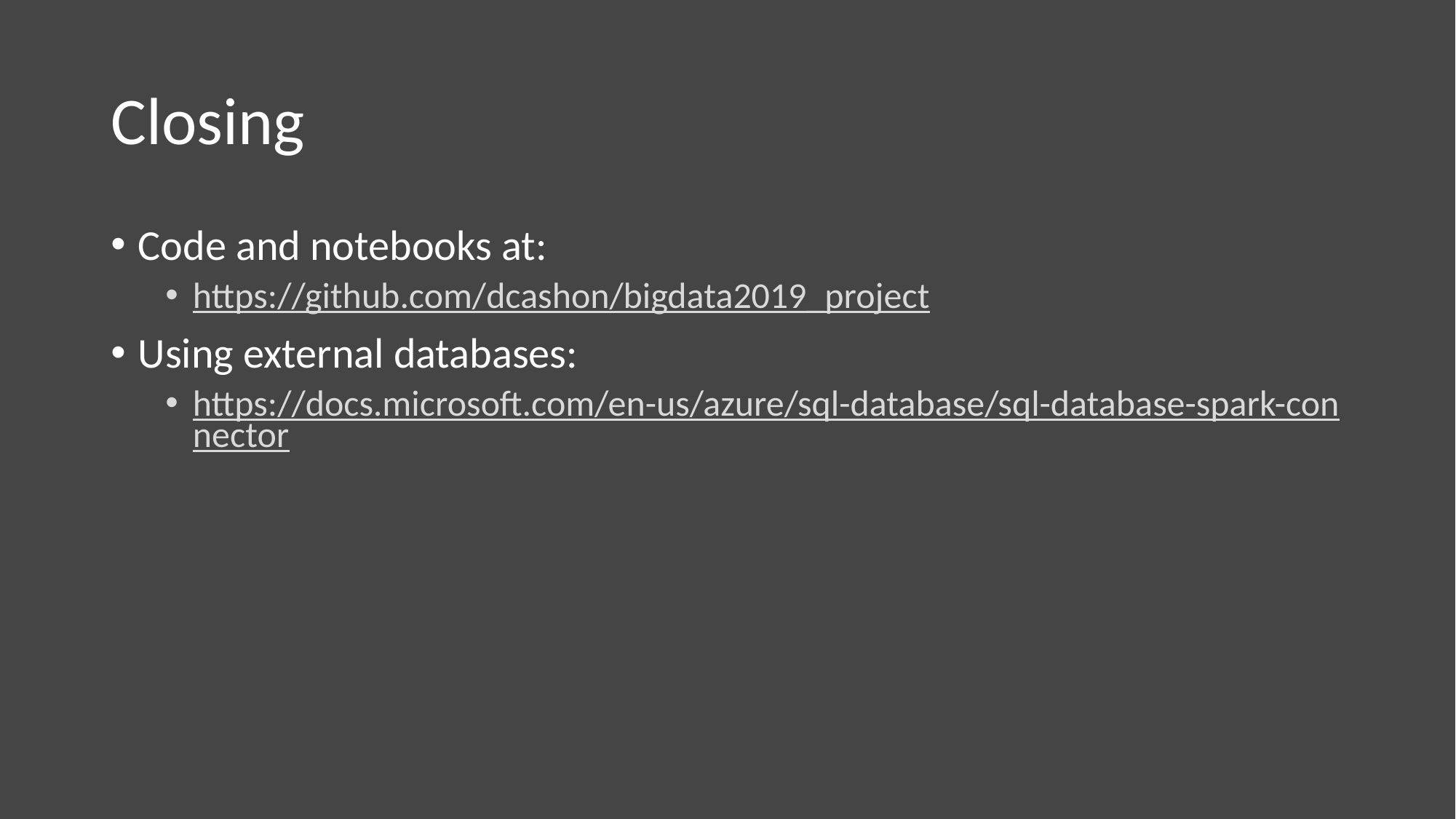

# Closing
Code and notebooks at:
https://github.com/dcashon/bigdata2019_project
Using external databases:
https://docs.microsoft.com/en-us/azure/sql-database/sql-database-spark-connector